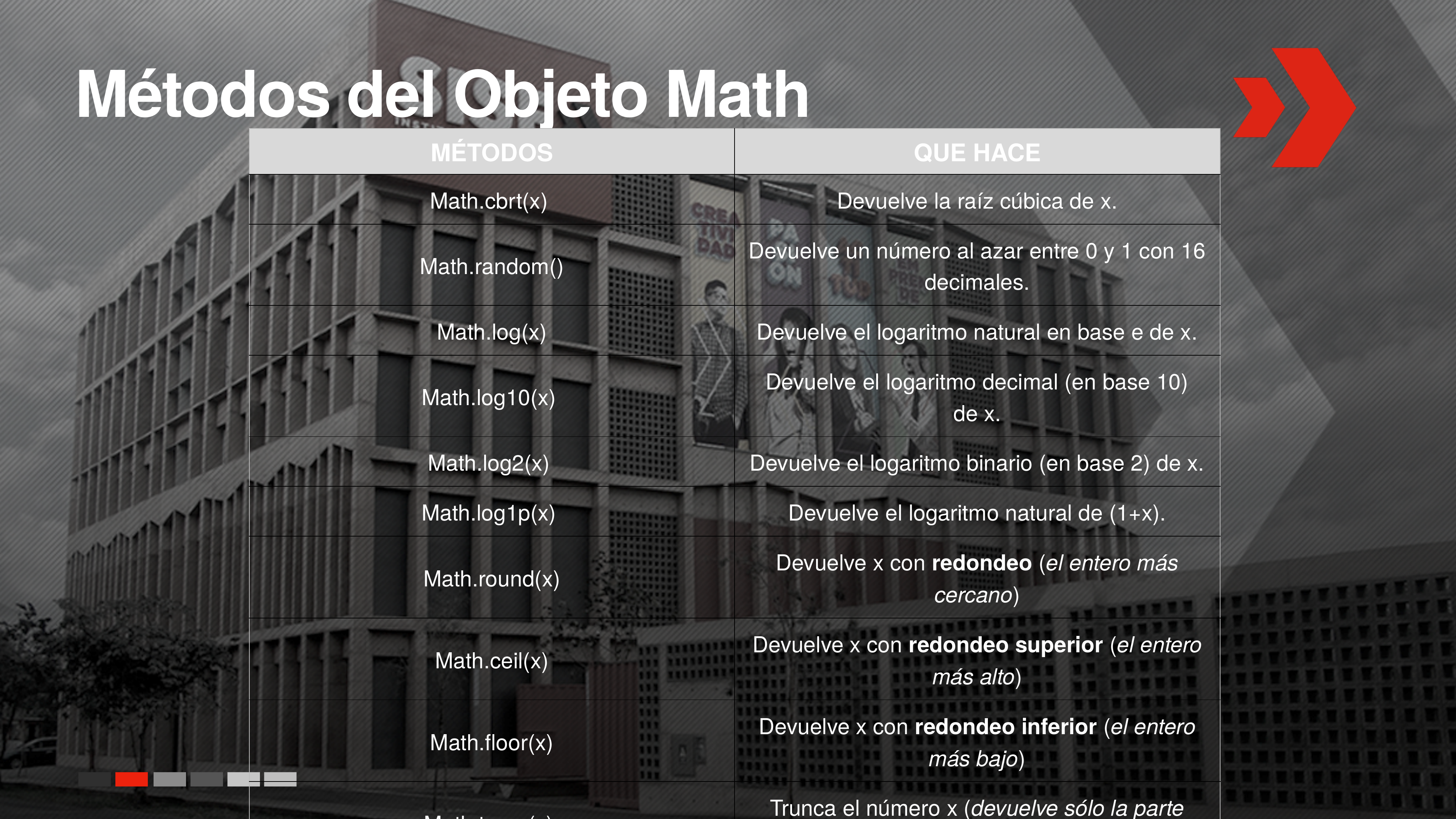

# Métodos del Objeto Math
| MÉTODOS | QUE HACE |
| --- | --- |
| Math.cbrt(x) | Devuelve la raíz cúbica de x. |
| Math.random() | Devuelve un número al azar entre 0 y 1 con 16 decimales. |
| Math.log(x) | Devuelve el logaritmo natural en base e de x. |
| Math.log10(x) | Devuelve el logaritmo decimal (en base 10) de x. |
| Math.log2(x) | Devuelve el logaritmo binario (en base 2) de x. |
| Math.log1p(x) | Devuelve el logaritmo natural de (1+x). |
| Math.round(x) | Devuelve x con redondeo (el entero más cercano) |
| Math.ceil(x) | Devuelve x con redondeo superior (el entero más alto) |
| Math.floor(x) | Devuelve x con redondeo inferior (el entero más bajo) |
| Math.trunc(x) | Trunca el número x (devuelve sólo la parte entera) |